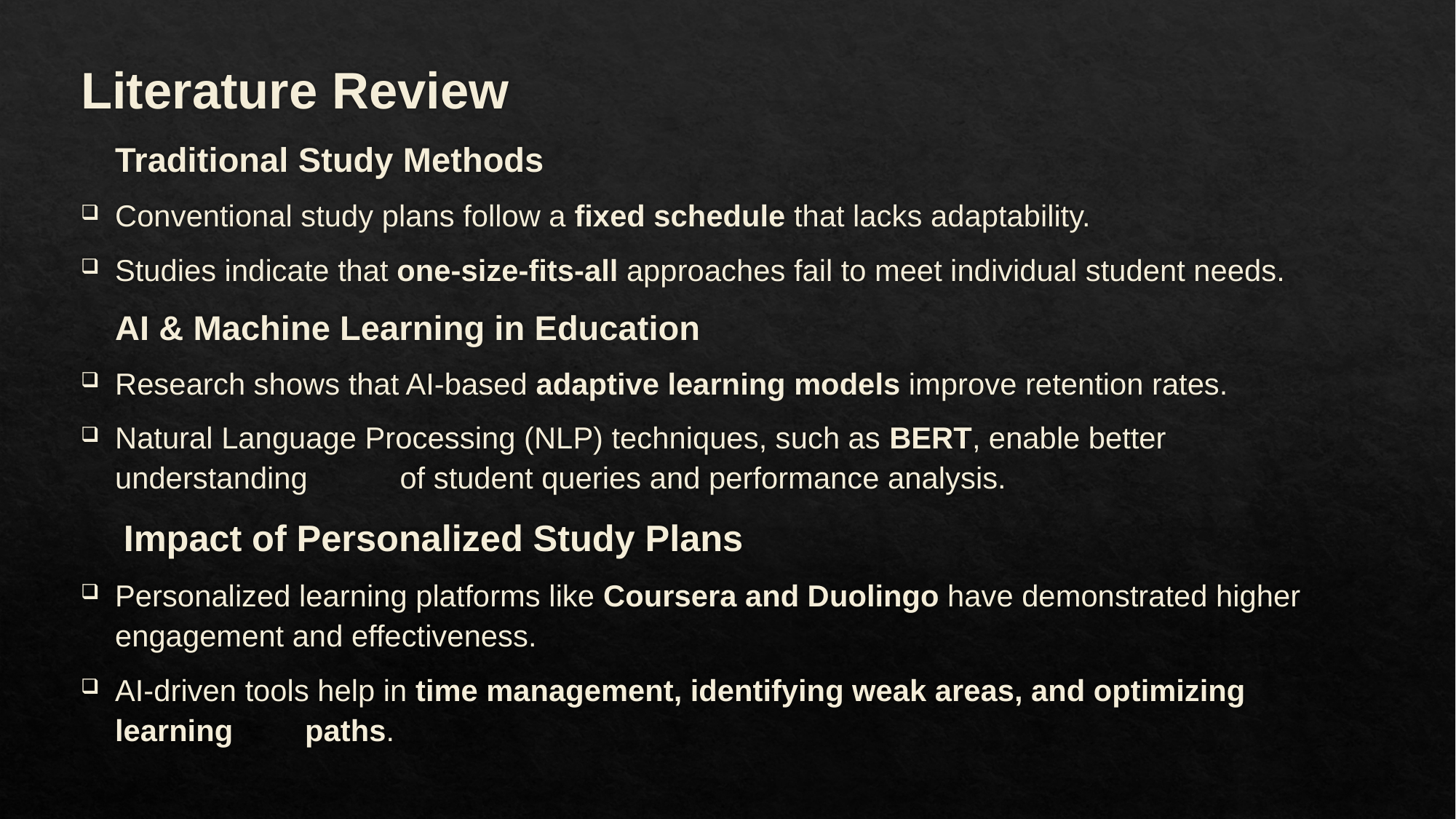

Literature Review
	Traditional Study Methods
		Conventional study plans follow a fixed schedule that lacks adaptability.
		Studies indicate that one-size-fits-all approaches fail to meet individual student needs.
 	AI & Machine Learning in Education
		Research shows that AI-based adaptive learning models improve retention rates.
		Natural Language Processing (NLP) techniques, such as BERT, enable better understanding 		of student queries and performance analysis.
	 Impact of Personalized Study Plans
		Personalized learning platforms like Coursera and Duolingo have demonstrated higher 			engagement and effectiveness.
		AI-driven tools help in time management, identifying weak areas, and optimizing learning 		paths.